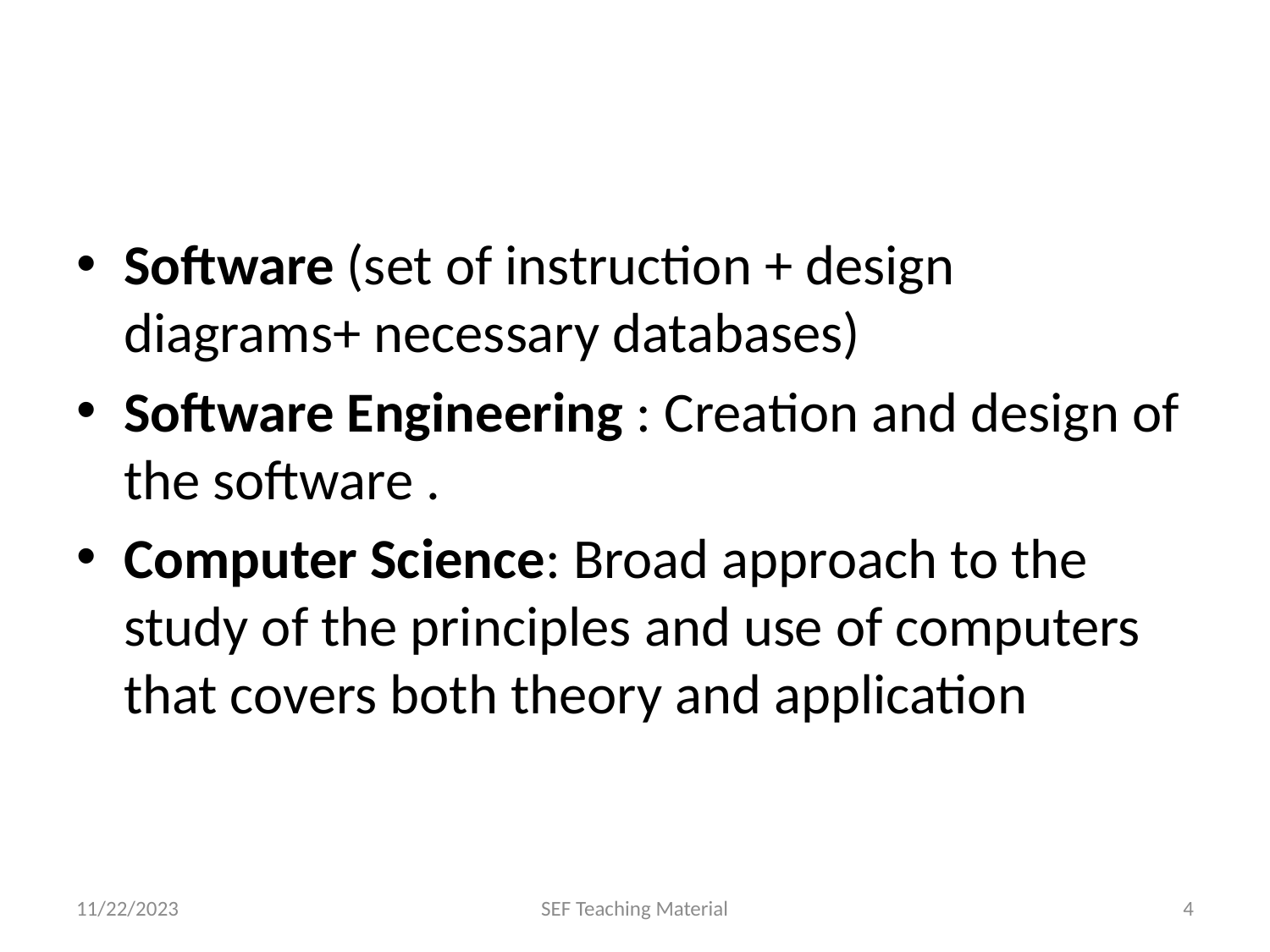

#
Software (set of instruction + design diagrams+ necessary databases)
Software Engineering : Creation and design of the software .
Computer Science: Broad approach to the study of the principles and use of computers that covers both theory and application

11/22/2023
SEF Teaching Material
4